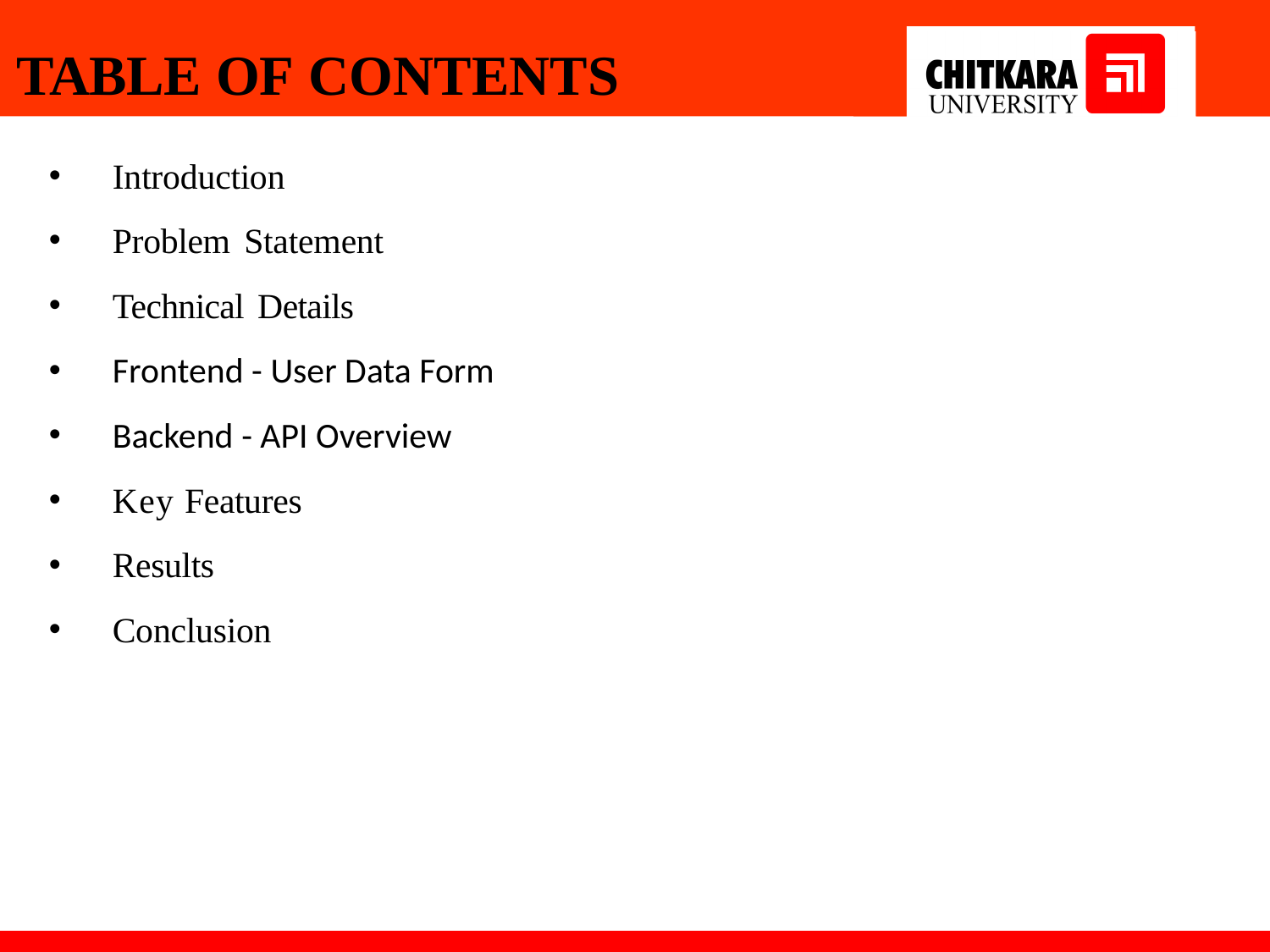

TABLE OF CONTENTS
Introduction
Problem Statement
Technical Details
Frontend - User Data Form
Backend - API Overview
Key Features
Results
Conclusion